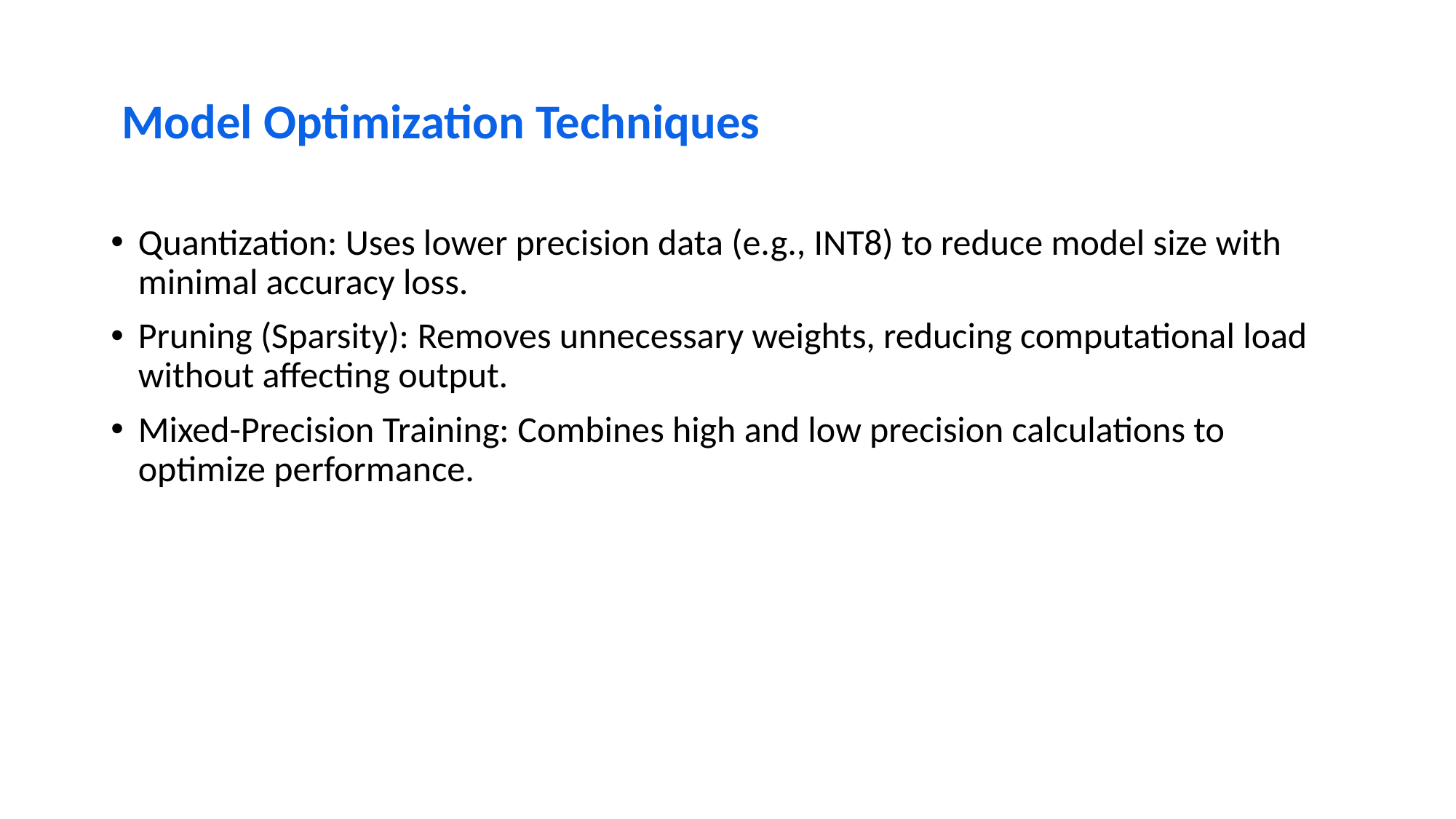

# Model Optimization Techniques
Quantization: Uses lower precision data (e.g., INT8) to reduce model size with minimal accuracy loss.
Pruning (Sparsity): Removes unnecessary weights, reducing computational load without affecting output.
Mixed-Precision Training: Combines high and low precision calculations to optimize performance.